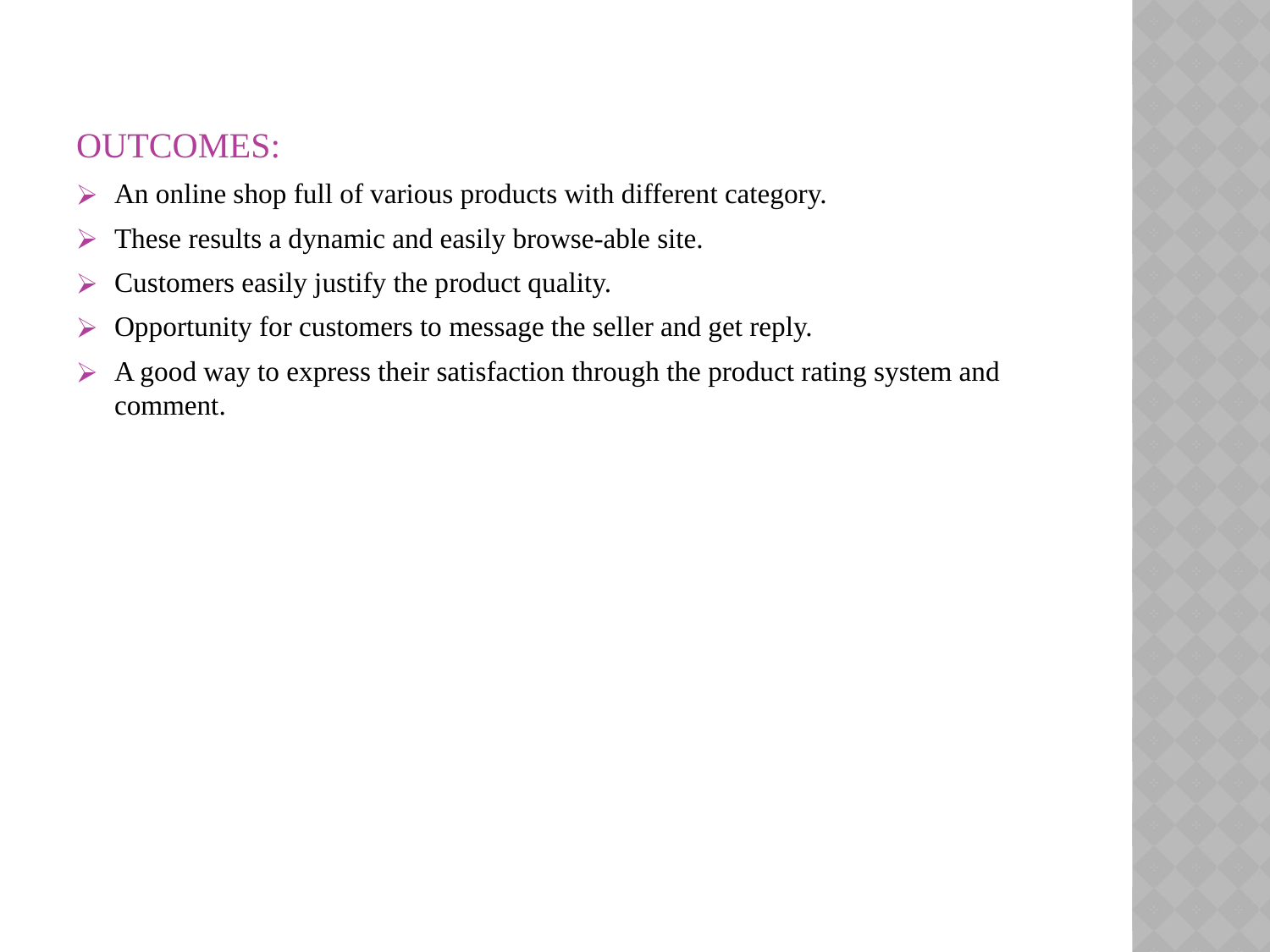

OUTCOMES:
An online shop full of various products with different category.
These results a dynamic and easily browse-able site.
Customers easily justify the product quality.
Opportunity for customers to message the seller and get reply.
A good way to express their satisfaction through the product rating system and comment.